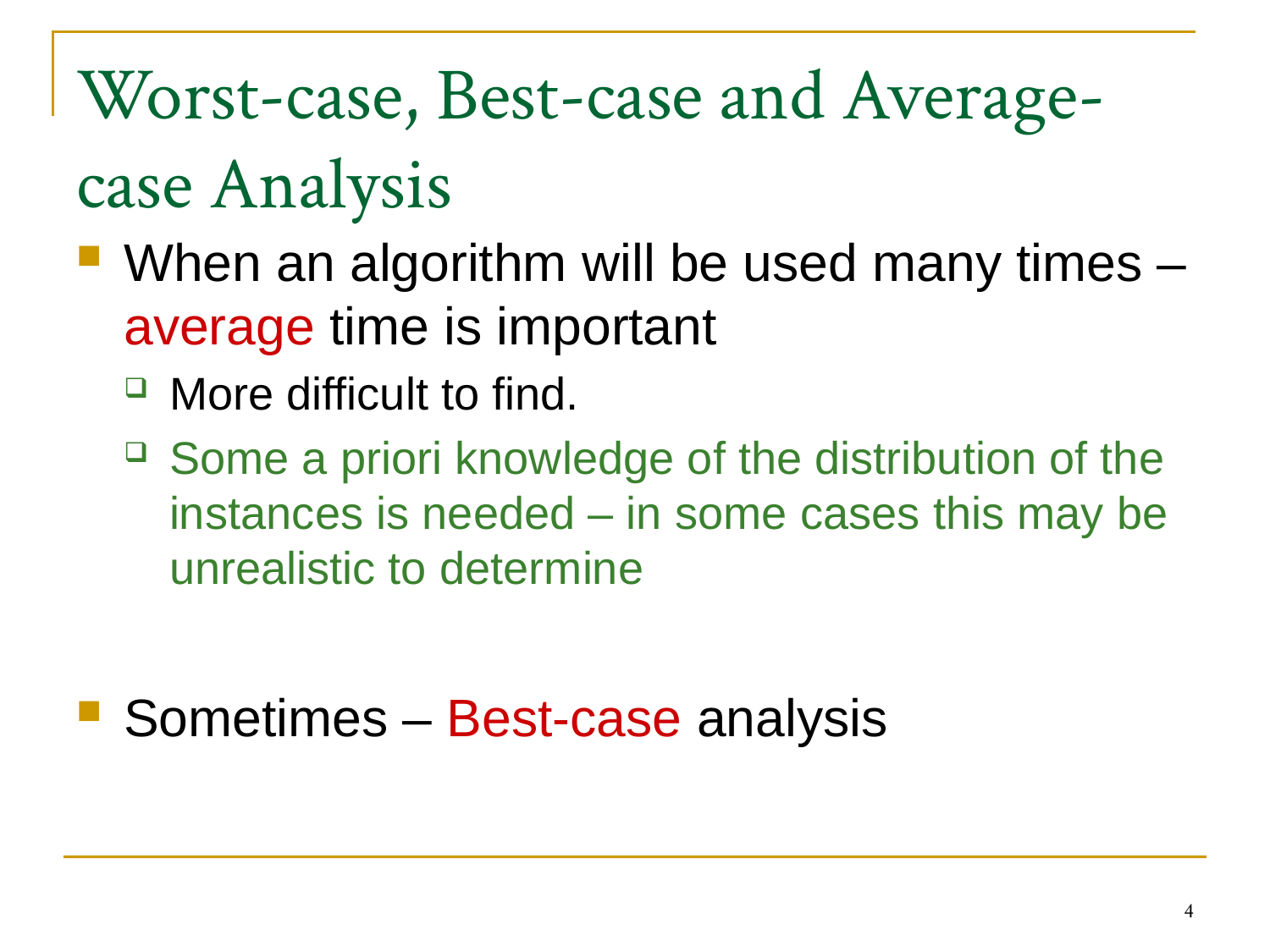

# Worst-case, Best-case and Average-case Analysis
When an algorithm will be used many times – average time is important
More difficult to find.
Some a priori knowledge of the distribution of the instances is needed – in some cases this may be unrealistic to determine

Sometimes – Best-case analysis
4